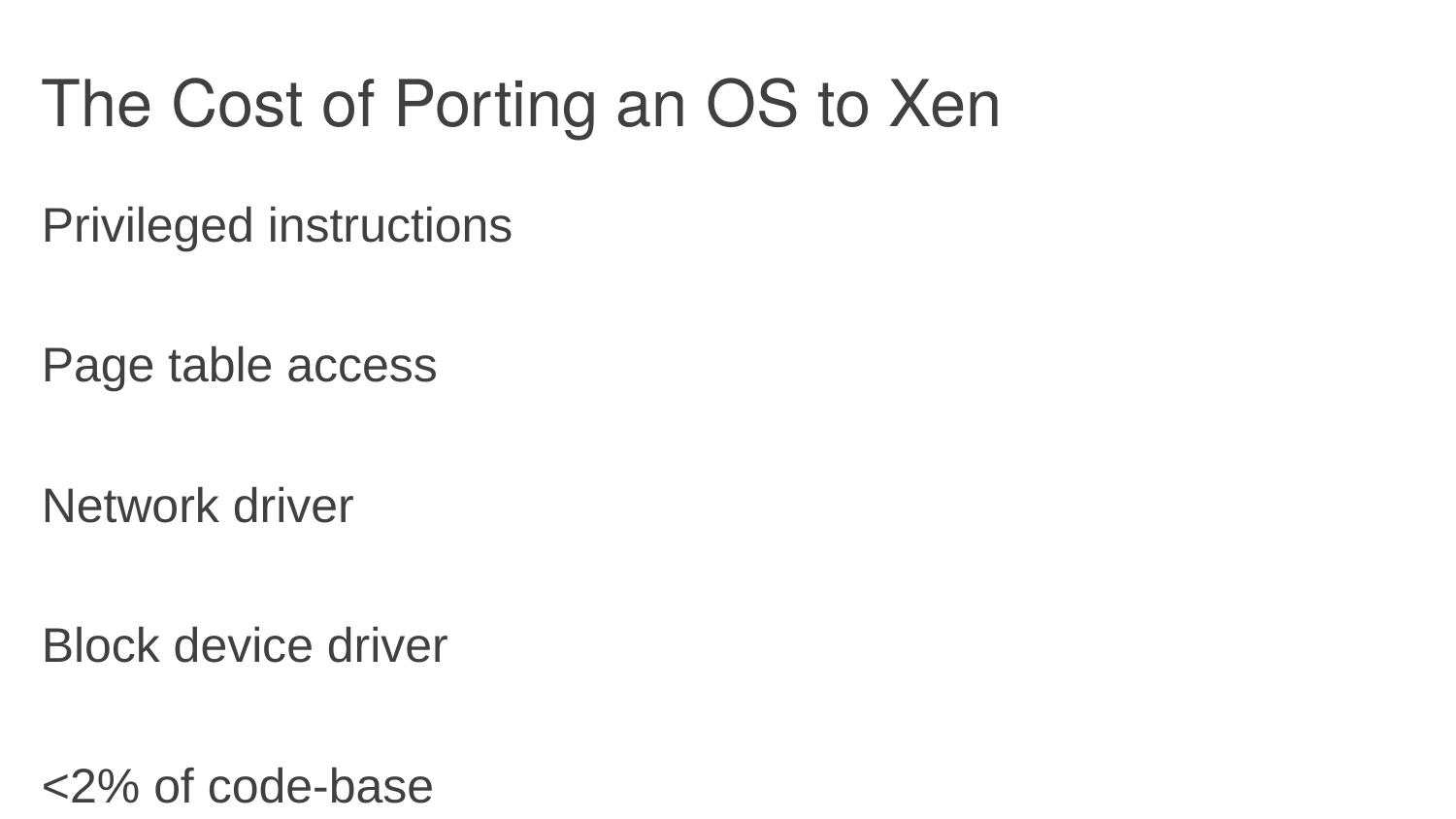

# The Cost of Porting an OS to Xen
Privileged instructions

Page table access

Network driver

Block device driver

<2% of code-base